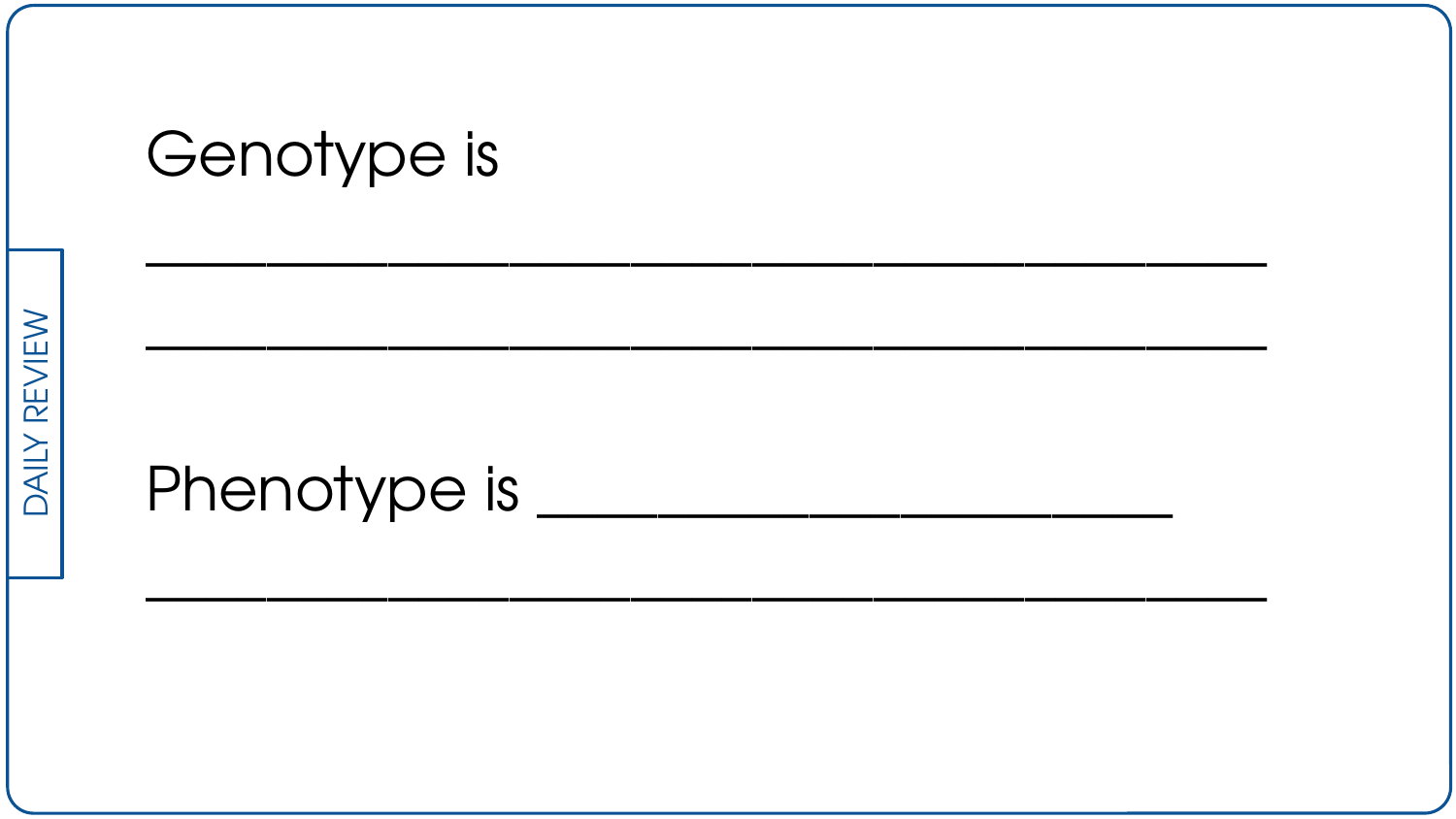

Genotype is __________________________________________________________________________

Phenotype is _____________________ _____________________________________